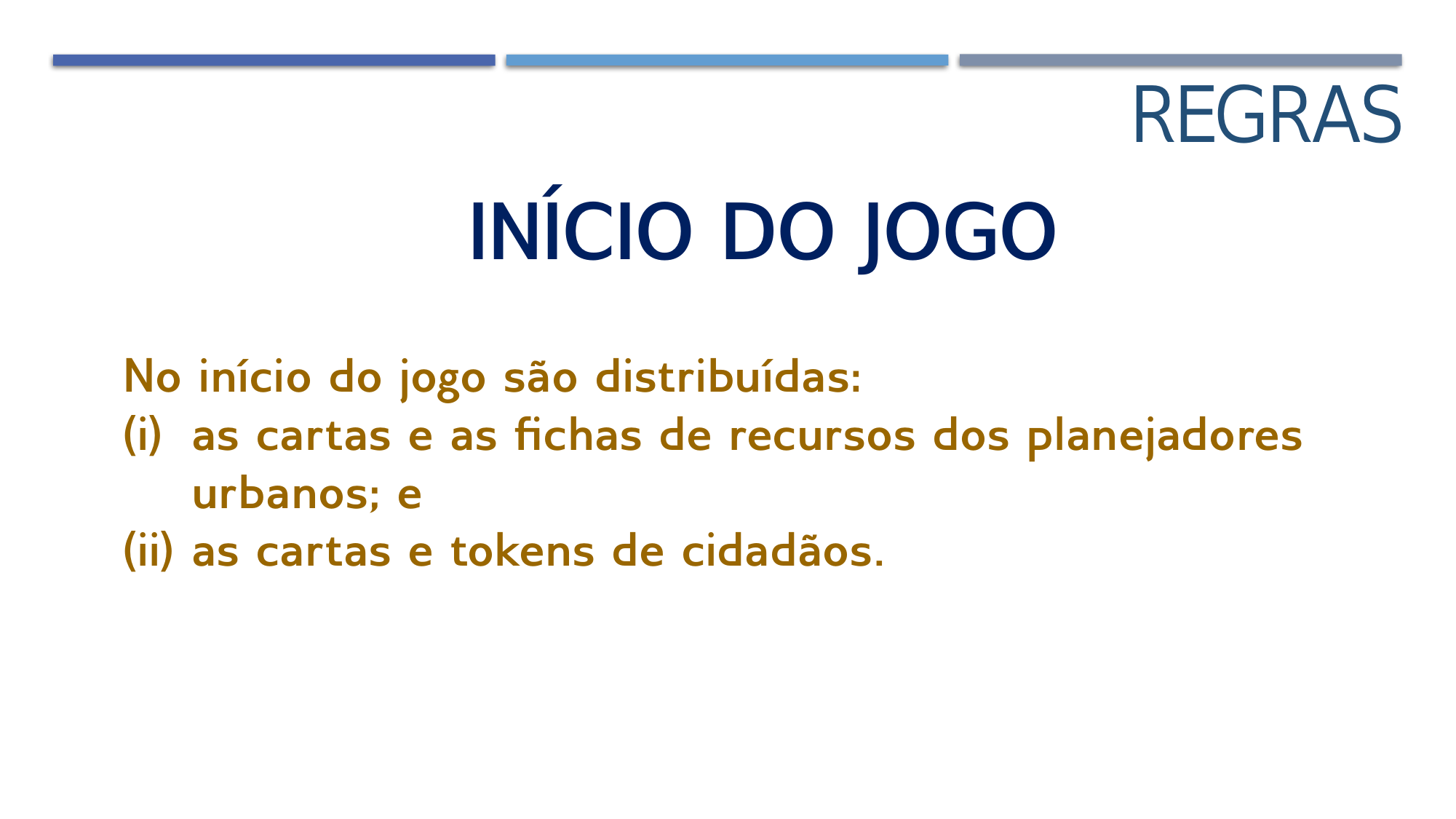

REGRAS
INÍCIO DO JOGO
No início do jogo são distribuídas:
as cartas e as fichas de recursos dos planejadores urbanos; e
as cartas e tokens de cidadãos.